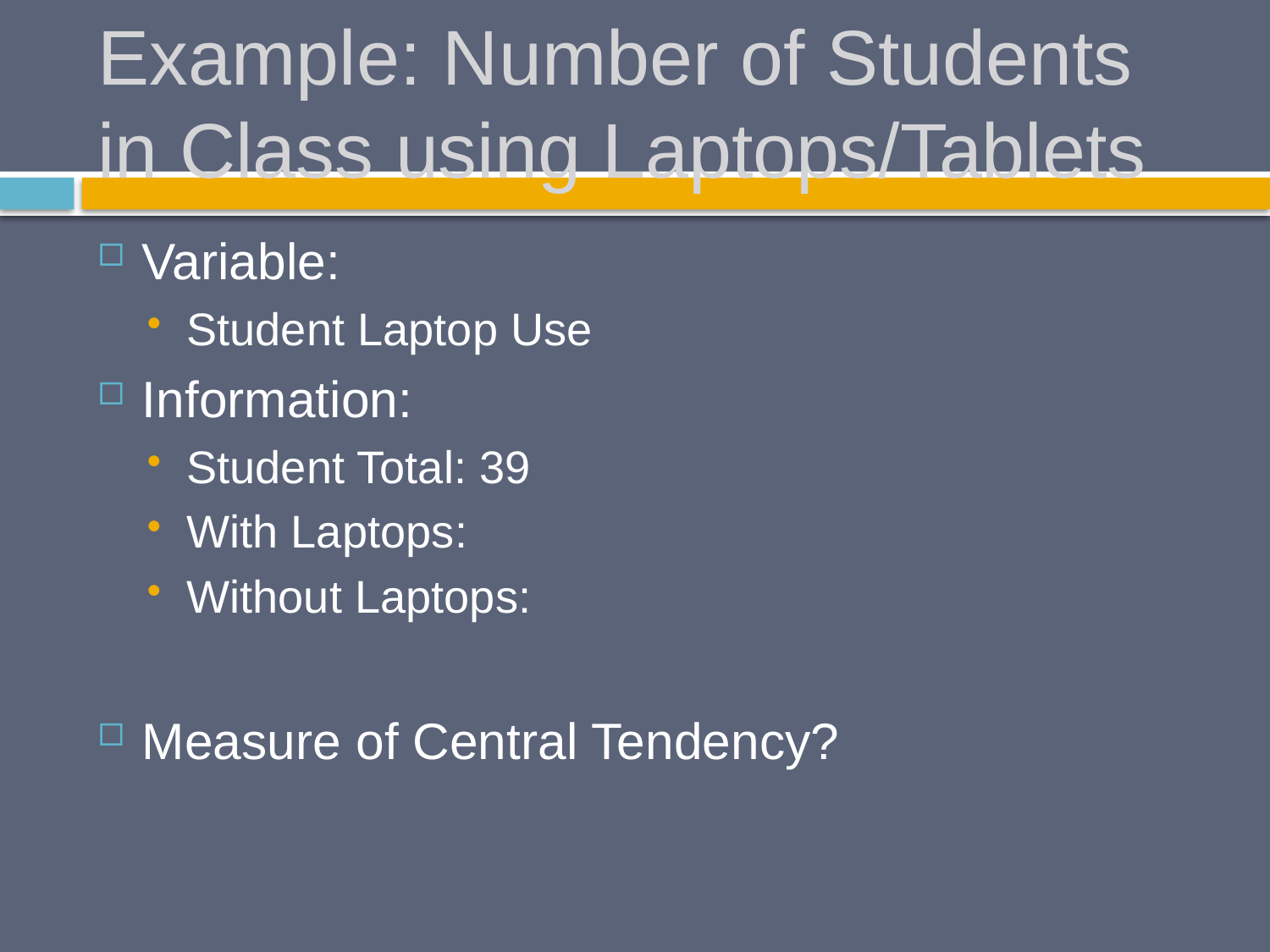

# Example: Number of Students in Class using Laptops/Tablets
Variable:
Student Laptop Use
Information:
Student Total: 39
With Laptops:
Without Laptops:

Measure of Central Tendency?